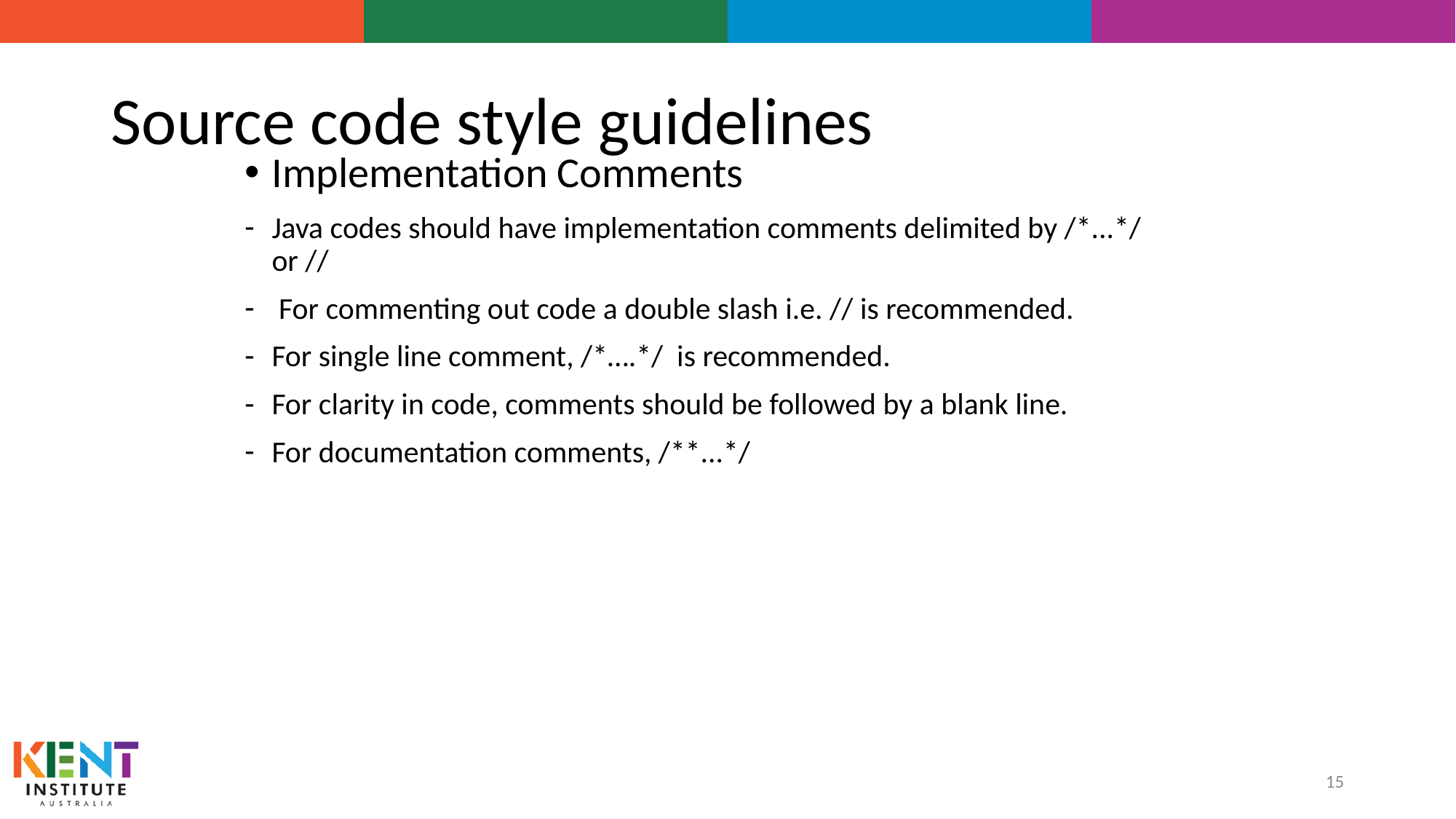

# Source code style guidelines
Implementation Comments
Java codes should have implementation comments delimited by /*...*/ or //
 For commenting out code a double slash i.e. // is recommended.
For single line comment, /*….*/  is recommended.
For clarity in code, comments should be followed by a blank line.
For documentation comments, /**...*/

15